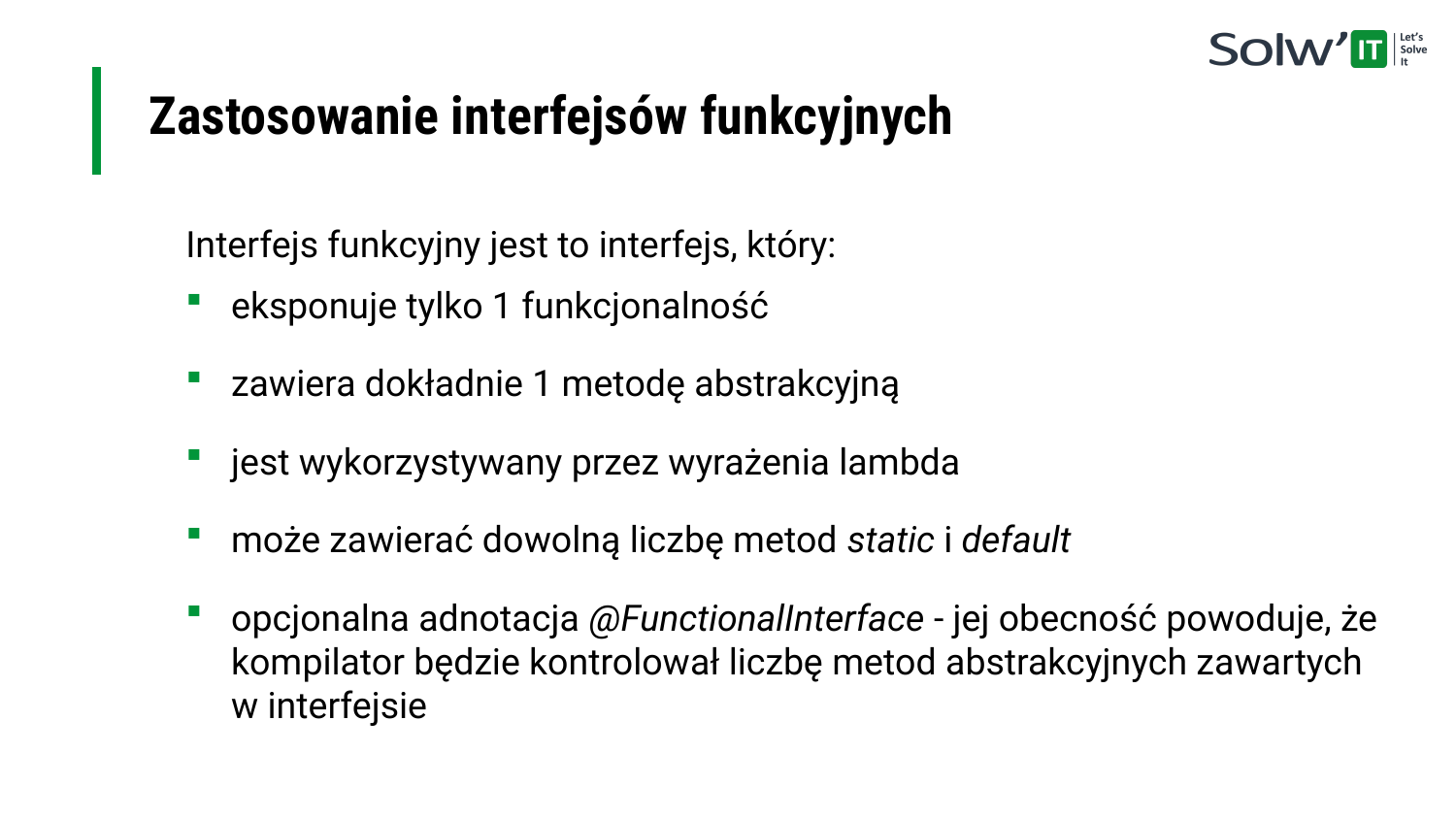

Zastosowanie interfejsów funkcyjnych
Interfejs funkcyjny jest to interfejs, który:
eksponuje tylko 1 funkcjonalność
zawiera dokładnie 1 metodę abstrakcyjną
jest wykorzystywany przez wyrażenia lambda
może zawierać dowolną liczbę metod static i default
opcjonalna adnotacja @FunctionalInterface - jej obecność powoduje, że kompilator będzie kontrolował liczbę metod abstrakcyjnych zawartych w interfejsie